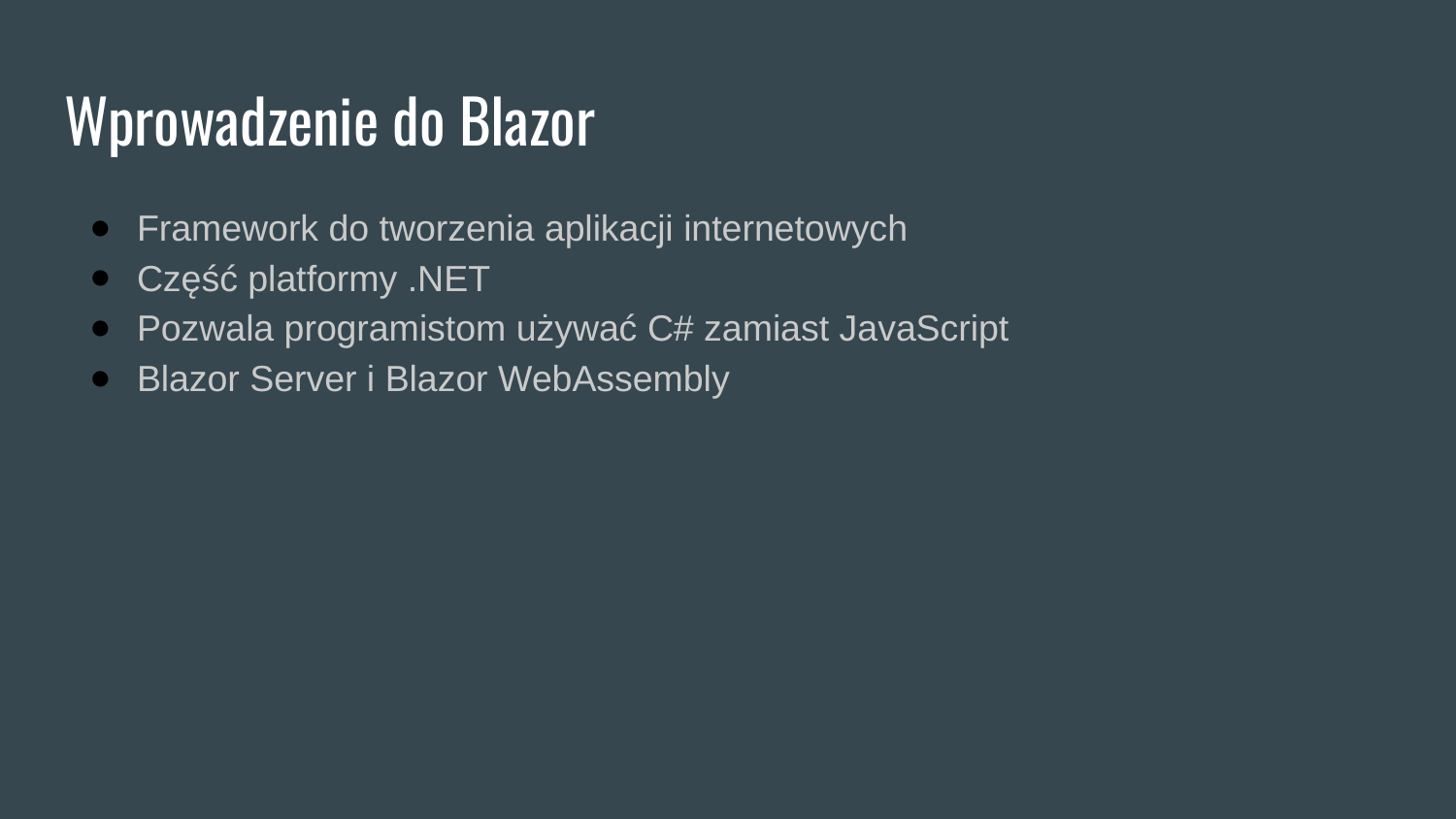

# Wprowadzenie do Blazor
Framework do tworzenia aplikacji internetowych
Część platformy .NET
Pozwala programistom używać C# zamiast JavaScript
Blazor Server i Blazor WebAssembly